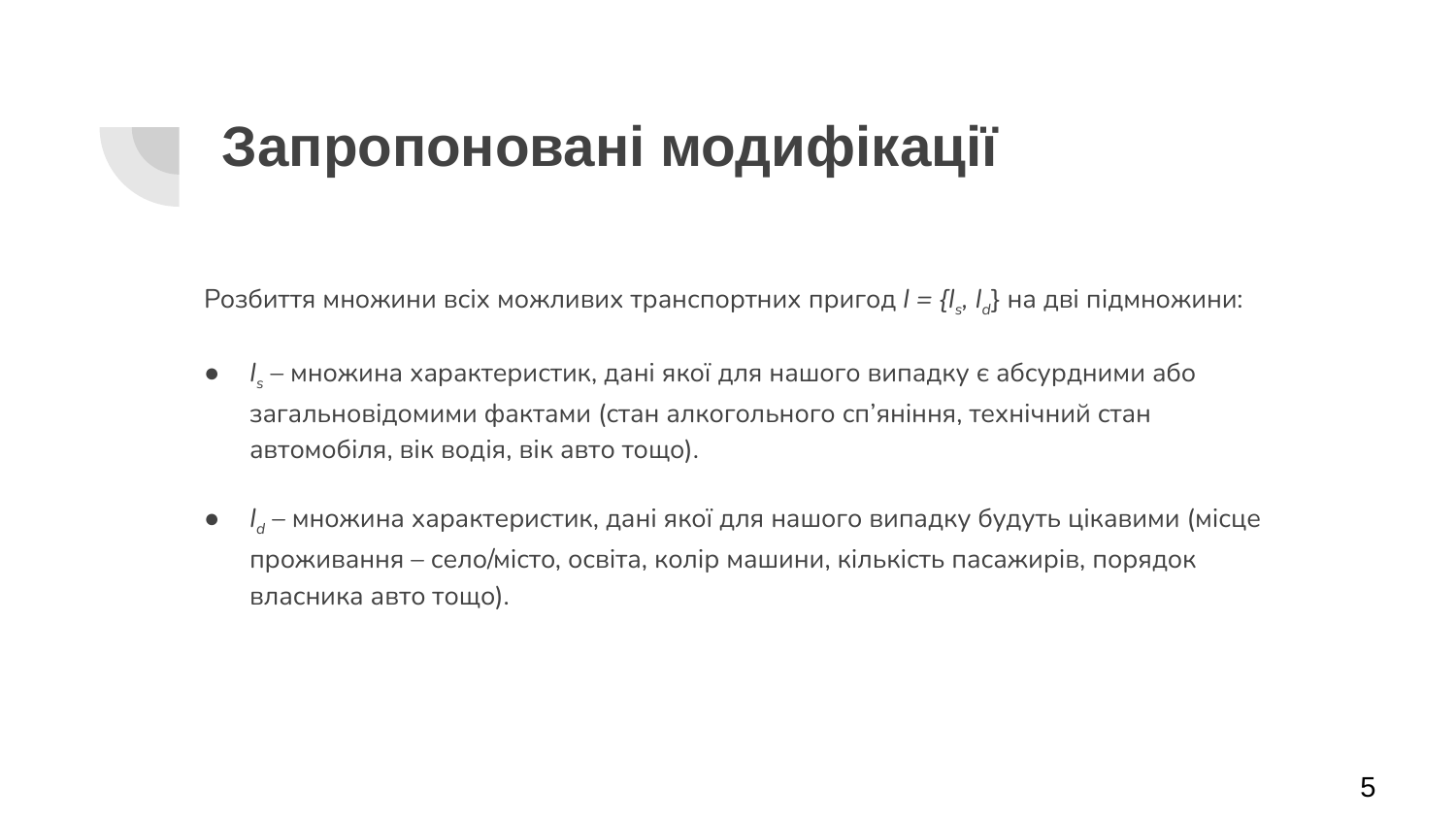

# Запропоновані модифікації
Розбиття множини всіх можливих транспортних пригод I = {Is, Id} на дві підмножини:
Is – множина характеристик, дані якої для нашого випадку є абсурдними або загальновідомими фактами (стан алкогольного сп’яніння, технічний стан автомобіля, вік водія, вік авто тощо).
Id – множина характеристик, дані якої для нашого випадку будуть цікавими (місце проживання – село/місто, освіта, колір машини, кількість пасажирів, порядок власника авто тощо).

5